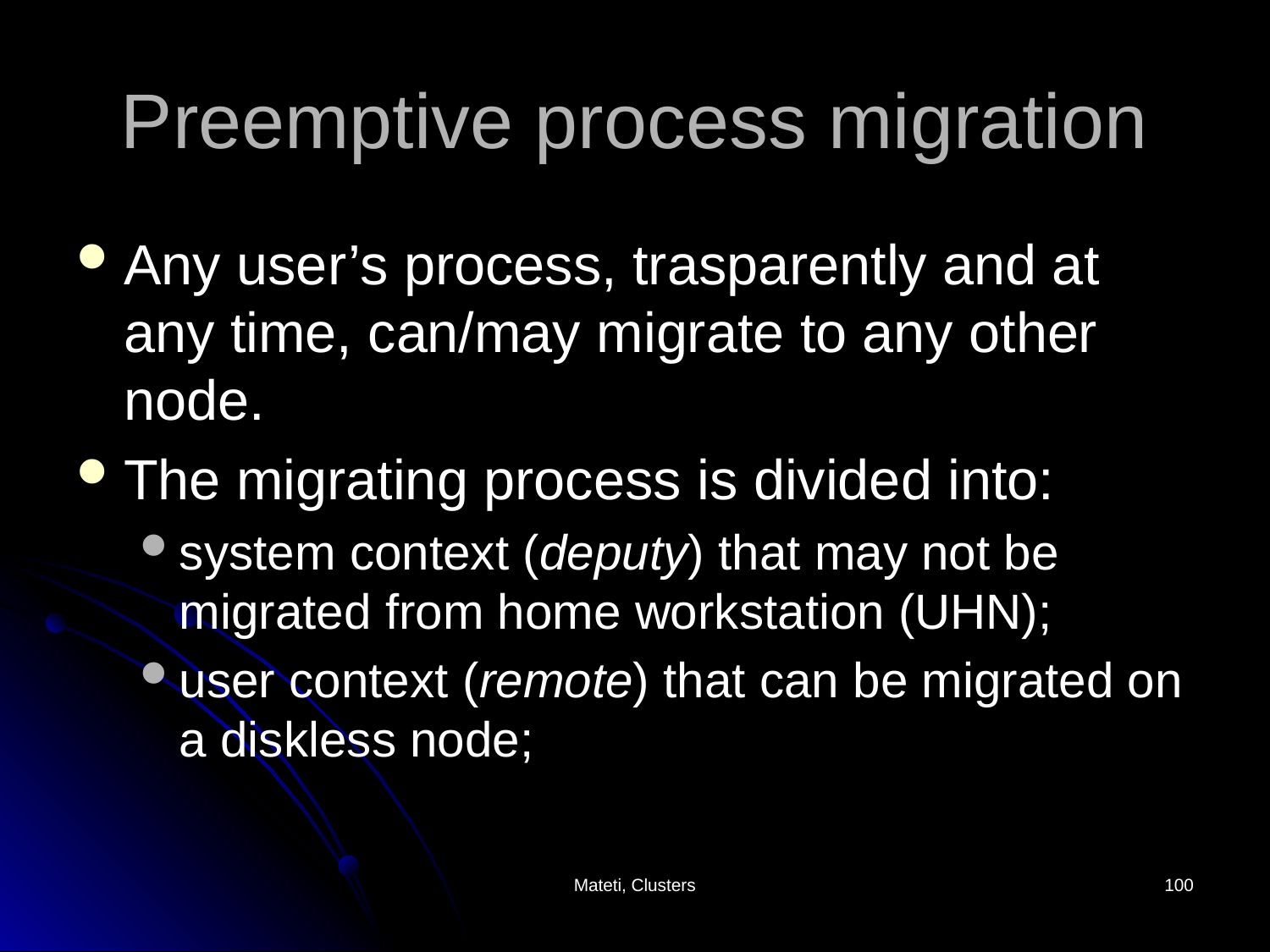

# Preemptive process migration
Any user’s process, trasparently and at any time, can/may migrate to any other node.
The migrating process is divided into:
system context (deputy) that may not be migrated from home workstation (UHN);
user context (remote) that can be migrated on a diskless node;
Mateti, Clusters
100